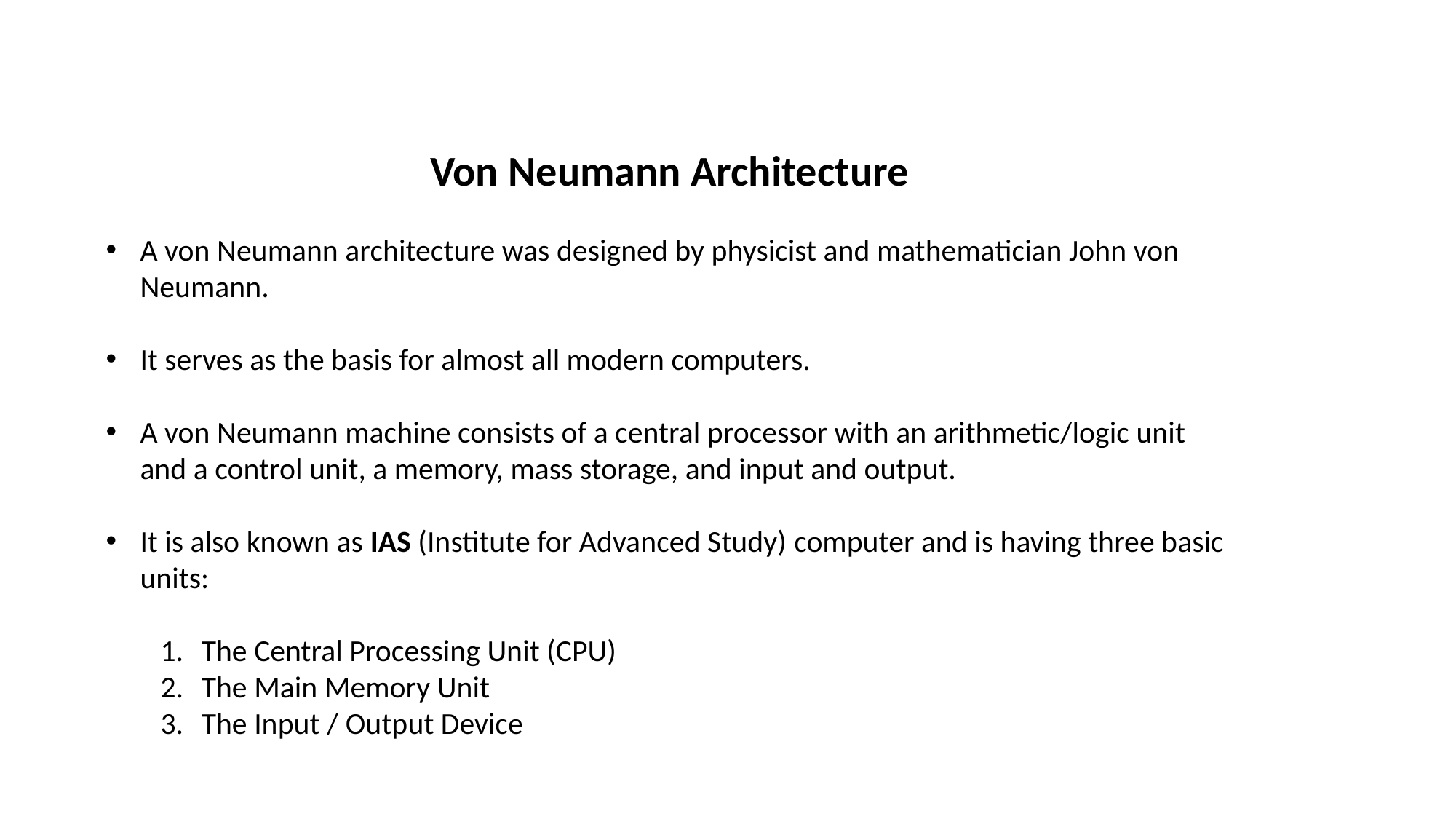

Von Neumann Architecture

A von Neumann architecture was designed by physicist and mathematician John von Neumann.

It serves as the basis for almost all modern computers.

A von Neumann machine consists of a central processor with an arithmetic/logic unit and a control unit, a memory, mass storage, and input and output.

It is also known as IAS (Institute for Advanced Study) computer and is having three basic units:

The Central Processing Unit (CPU)
The Main Memory Unit
The Input / Output Device